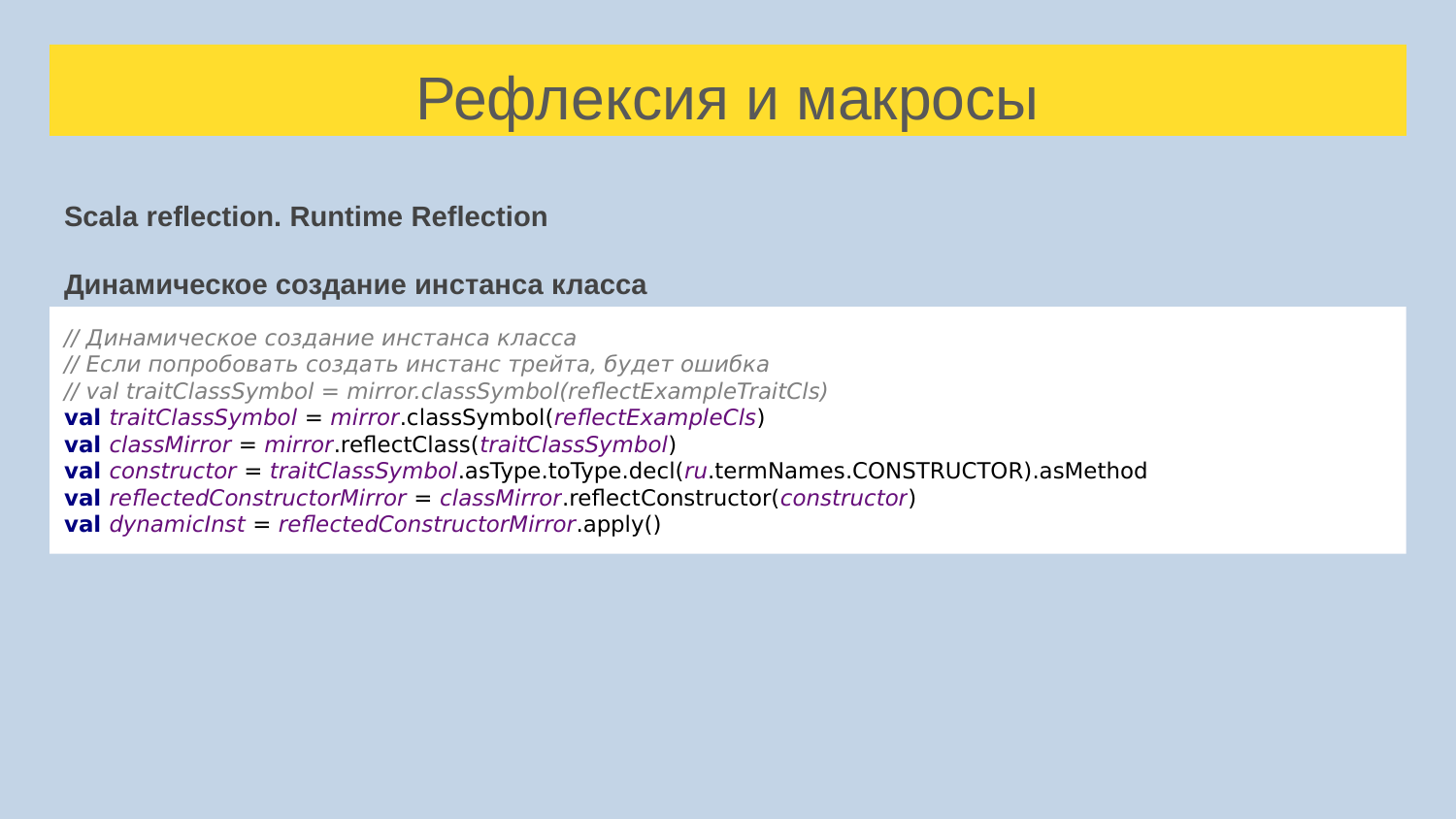

# Рефлексия и макросы
Scala reflection. Runtime Reflection

Динамическое создание инстанса класса
// Динамическое создание инстанса класса
// Если попробовать создать инстанс трейта, будет ошибка
// val traitClassSymbol = mirror.classSymbol(reflectExampleTraitCls)
val traitClassSymbol = mirror.classSymbol(reflectExampleCls)
val classMirror = mirror.reflectClass(traitClassSymbol)
val constructor = traitClassSymbol.asType.toType.decl(ru.termNames.CONSTRUCTOR).asMethod
val reflectedConstructorMirror = classMirror.reflectConstructor(constructor)
val dynamicInst = reflectedConstructorMirror.apply()